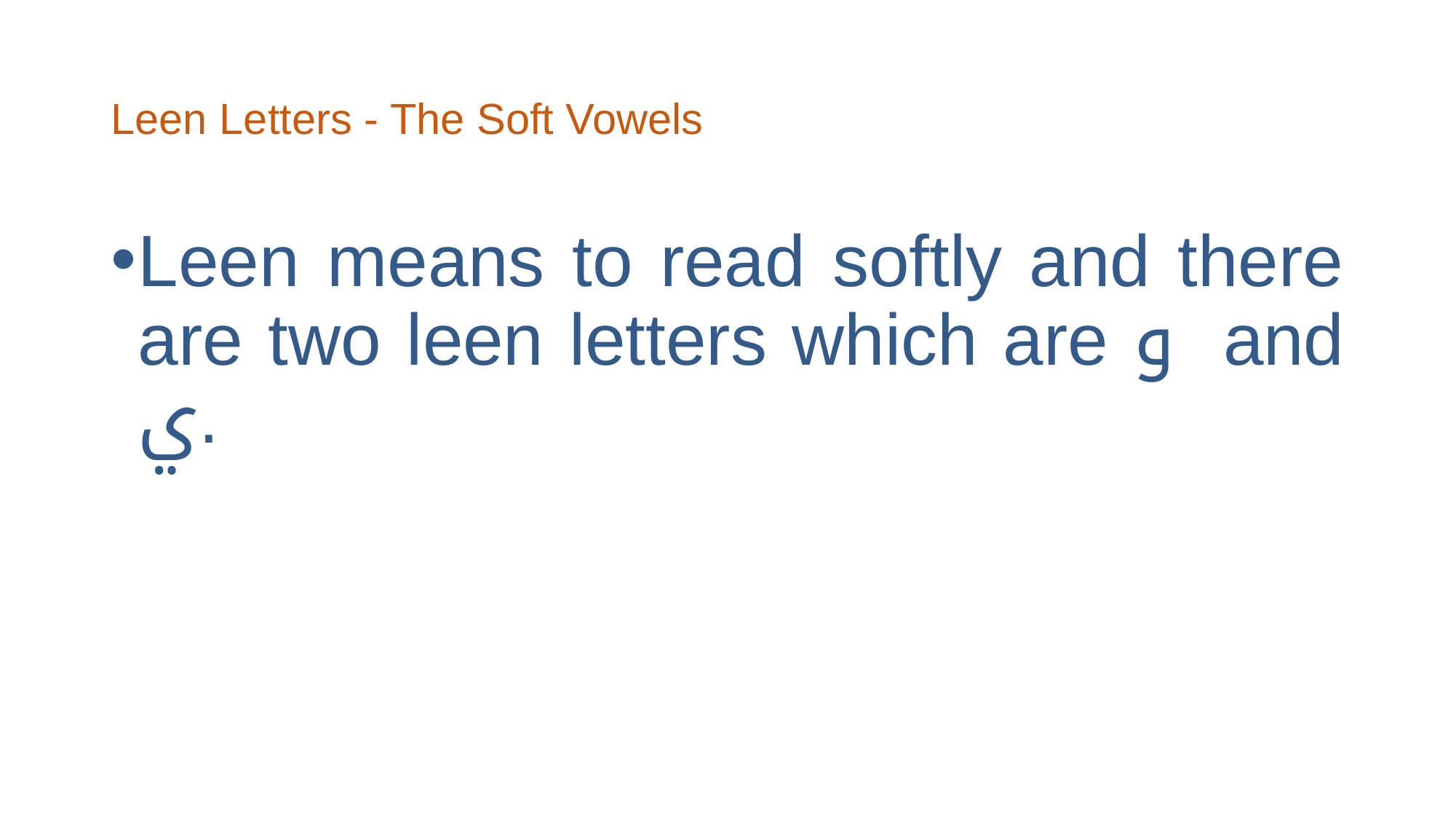

# Leen Letters - The Soft Vowels
Leen means to read softly and there are two leen letters which are و  and ي.